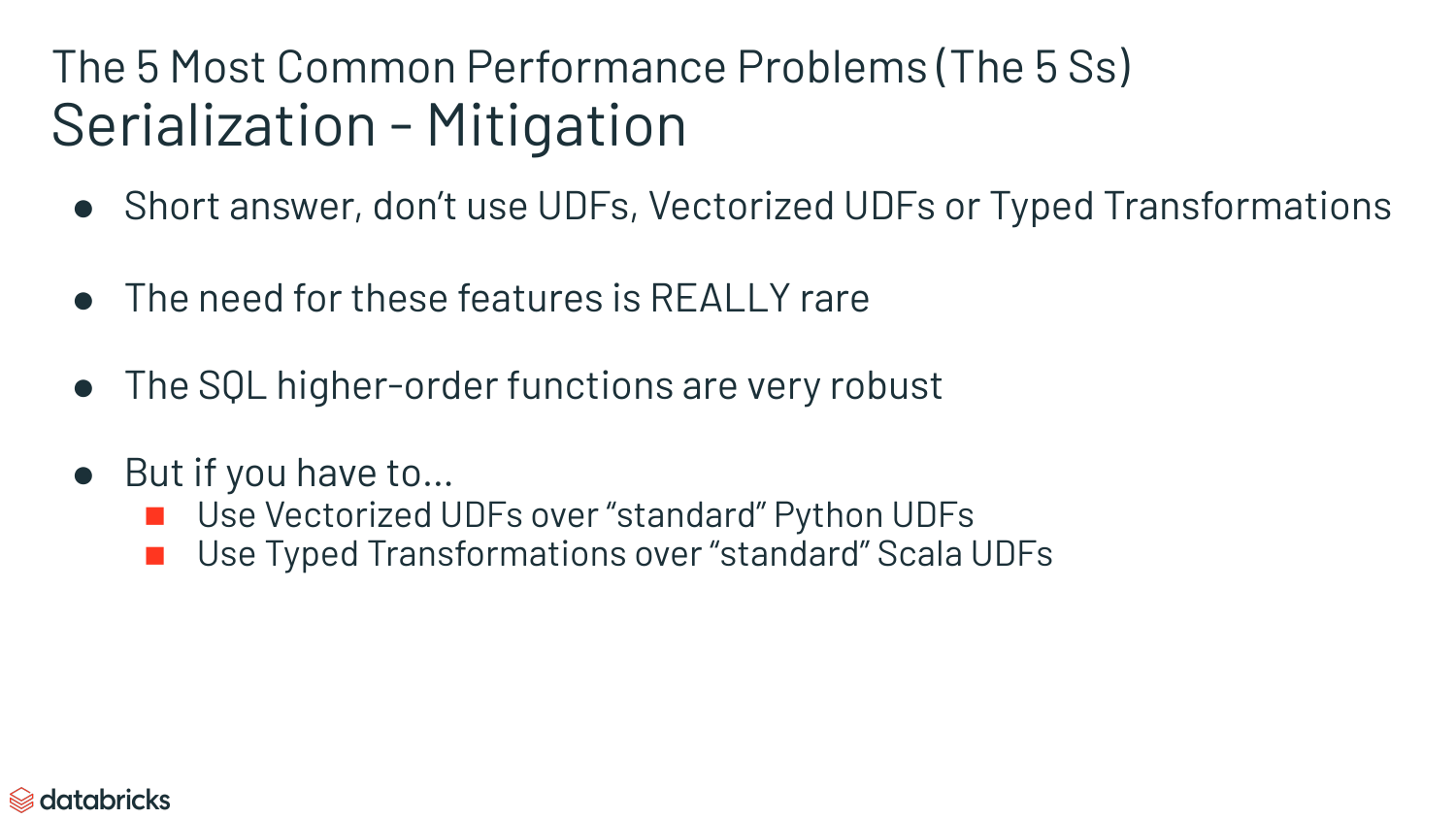

# The 5 Most Common Performance Problems (The 5 Ss)
Serialization - Mitigation
Short answer, don’t use UDFs, Vectorized UDFs or Typed Transformations
The need for these features is REALLY rare
The SQL higher-order functions are very robust
But if you have to…
Use Vectorized UDFs over “standard” Python UDFs
Use Typed Transformations over “standard” Scala UDFs